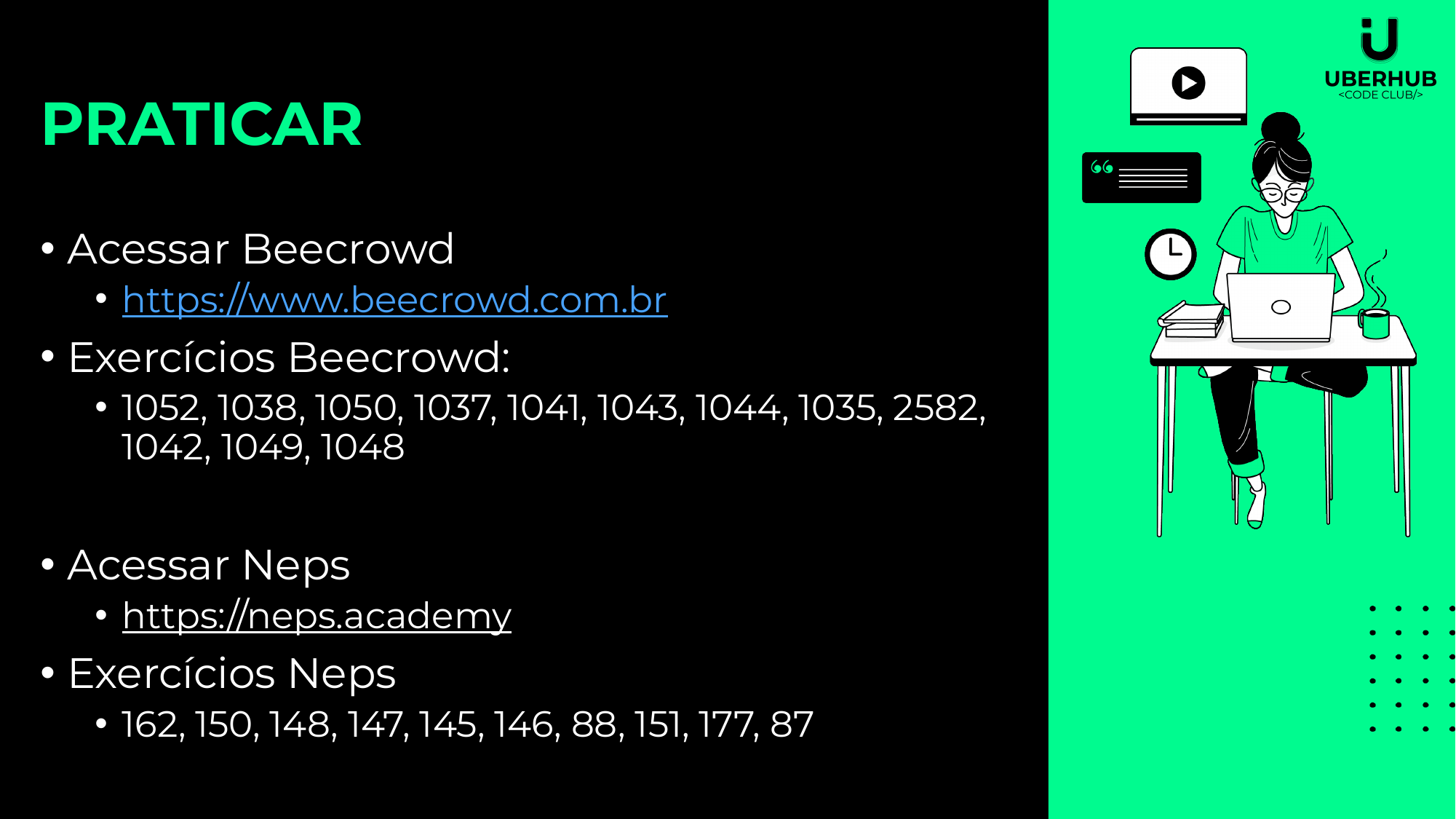

# praticar
Acessar Beecrowd
https://www.beecrowd.com.br
Exercícios Beecrowd:
1052, 1038, 1050, 1037, 1041, 1043, 1044, 1035, 2582, 1042, 1049, 1048

Acessar Neps
https://neps.academy
Exercícios Neps
162, 150, 148, 147, 145, 146, 88, 151, 177, 87